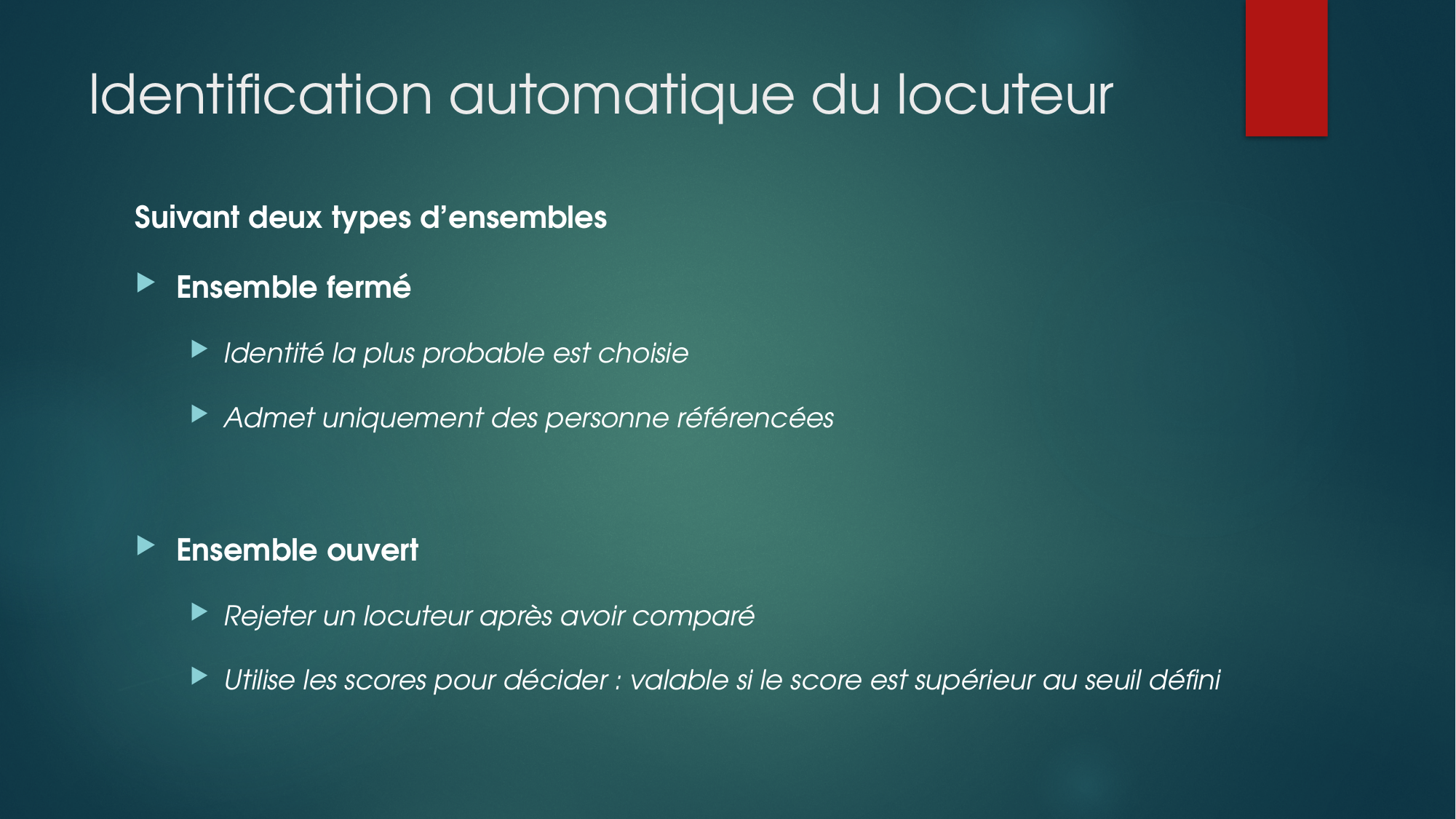

# Identification automatique du locuteur
Suivant deux types d’ensembles
Ensemble fermé
Identité la plus probable est choisie
Admet uniquement des personne référencées

Ensemble ouvert
Rejeter un locuteur après avoir comparé
Utilise les scores pour décider : valable si le score est supérieur au seuil défini